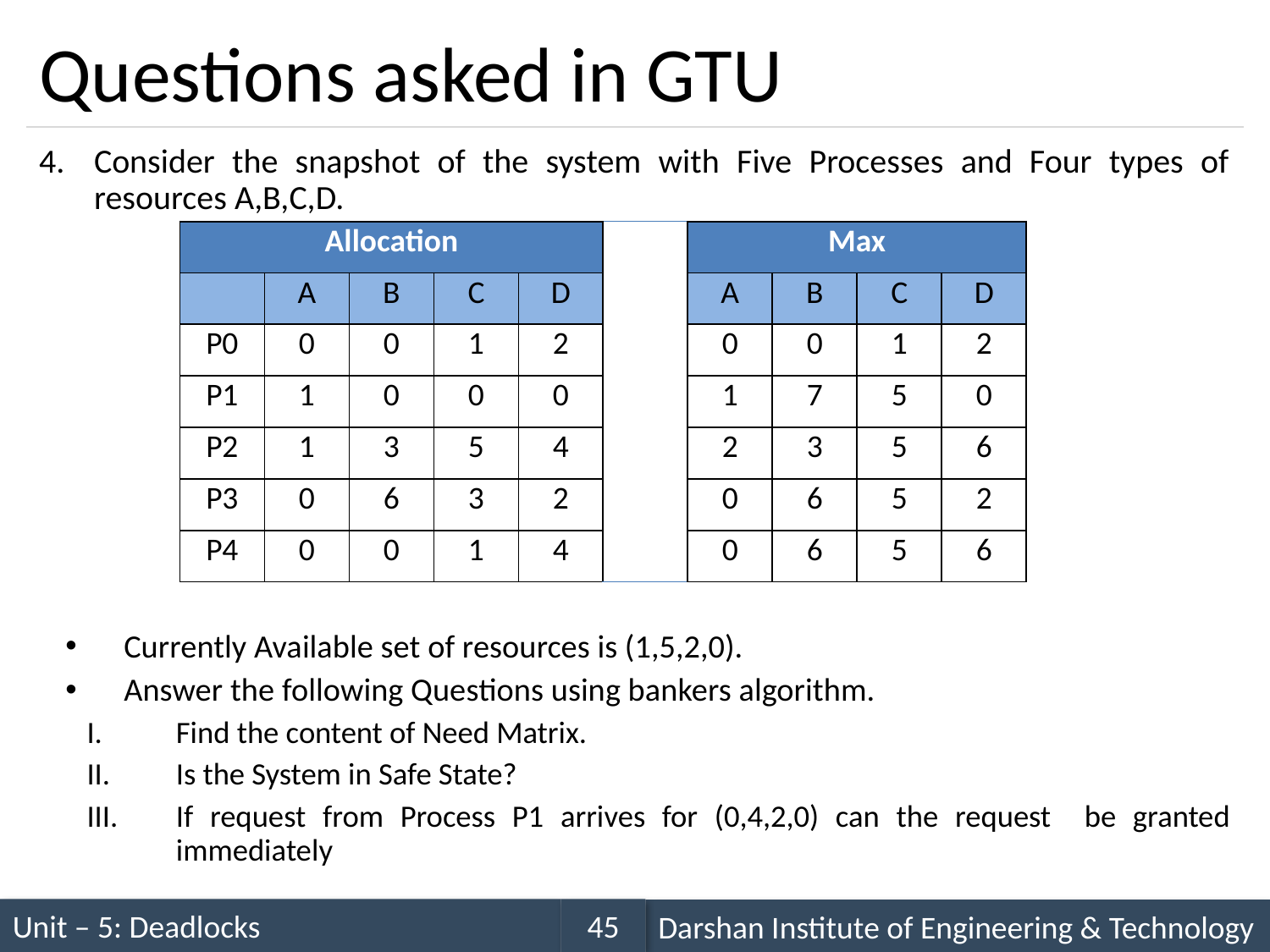

# Questions asked in GTU
Consider the snapshot of the system with Five Processes and Four types of resources A,B,C,D.

Currently Available set of resources is (1,5,2,0).
Answer the following Questions using bankers algorithm.
Find the content of Need Matrix.
Is the System in Safe State?
If request from Process P1 arrives for (0,4,2,0) can the request  be granted immediately

| Allocation |  |  |  |  |  | Max |  |  |  |
| --- | --- | --- | --- | --- | --- | --- | --- | --- | --- |
|  | A | B | C | D |  | A | B | C | D |
| P0 | 0 | 0 | 1 | 2 |  | 0 | 0 | 1 | 2 |
| P1 | 1 | 0 | 0 | 0 |  | 1 | 7 | 5 | 0 |
| P2 | 1 | 3 | 5 | 4 |  | 2 | 3 | 5 | 6 |
| P3 | 0 | 6 | 3 | 2 |  | 0 | 6 | 5 | 2 |
| P4 | 0 | 0 | 1 | 4 |  | 0 | 6 | 5 | 6 |